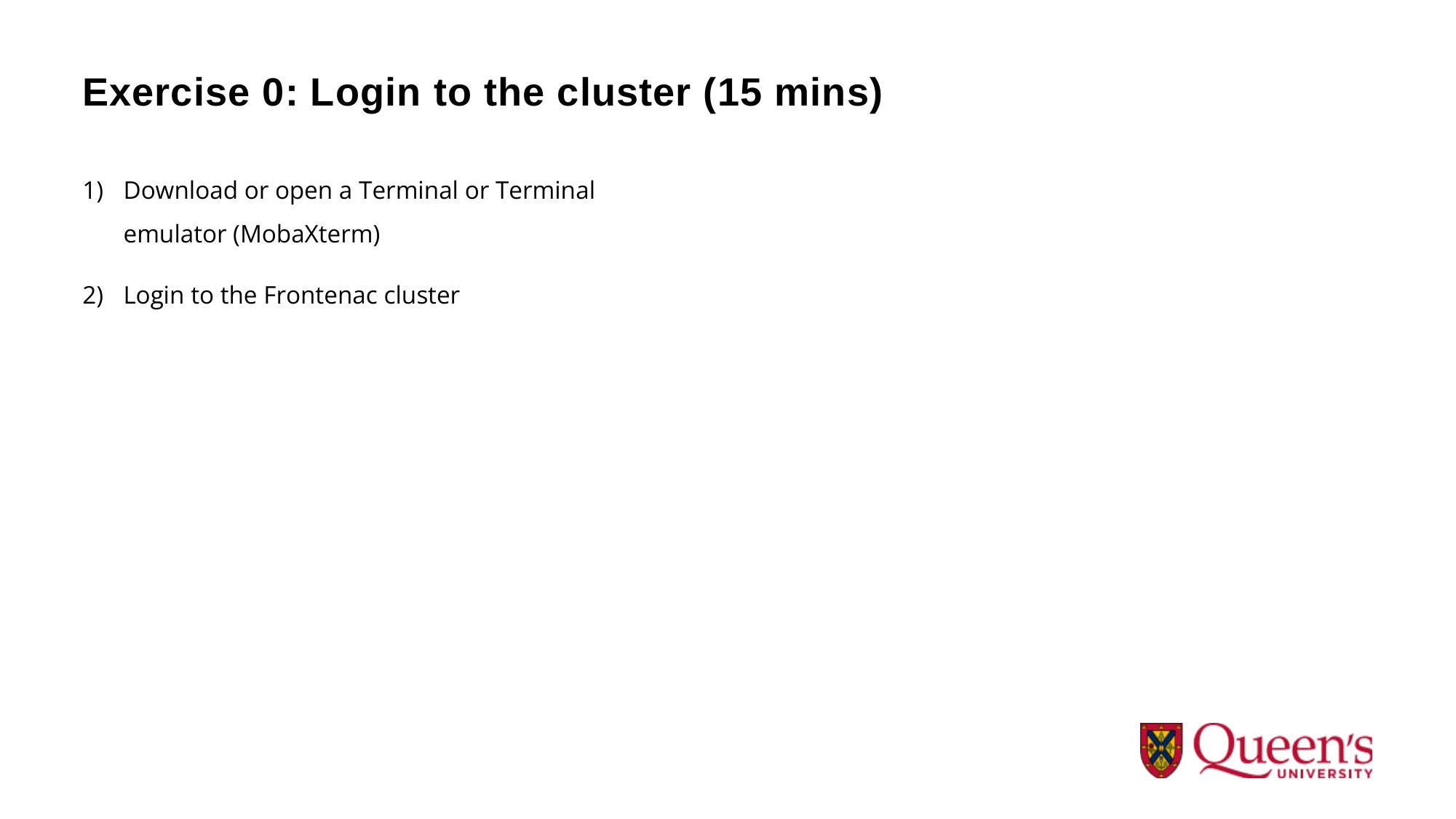

# Exercise 0: Login to the cluster (15 mins)
Download or open a Terminal or Terminal emulator (MobaXterm)
Login to the Frontenac cluster